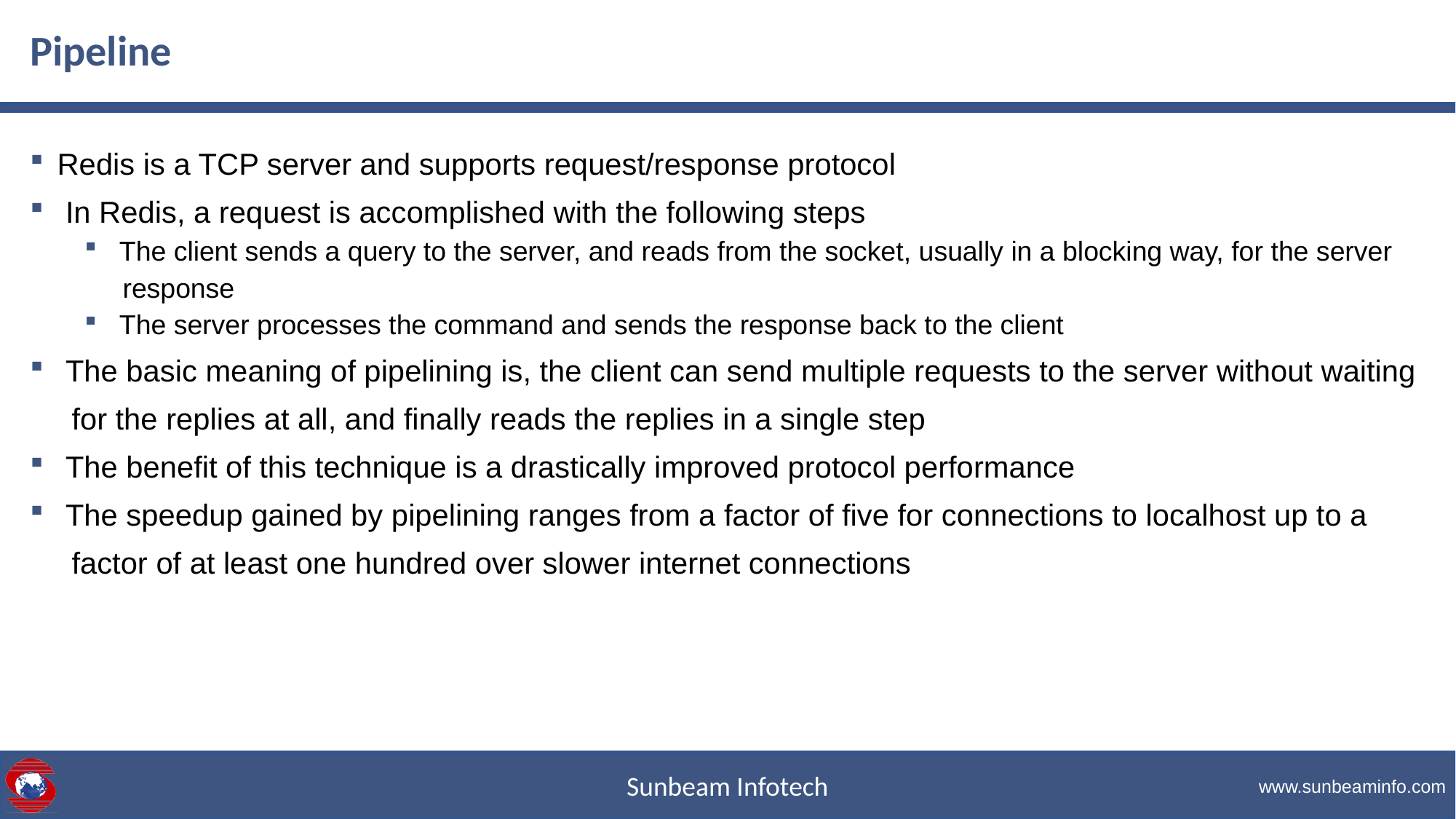

# Pipeline
Redis is a TCP server and supports request/response protocol
 In Redis, a request is accomplished with the following steps
 The client sends a query to the server, and reads from the socket, usually in a blocking way, for the server
     response
 The server processes the command and sends the response back to the client
 The basic meaning of pipelining is, the client can send multiple requests to the server without waiting
     for the replies at all, and finally reads the replies in a single step
 The benefit of this technique is a drastically improved protocol performance
 The speedup gained by pipelining ranges from a factor of five for connections to localhost up to a
     factor of at least one hundred over slower internet connections